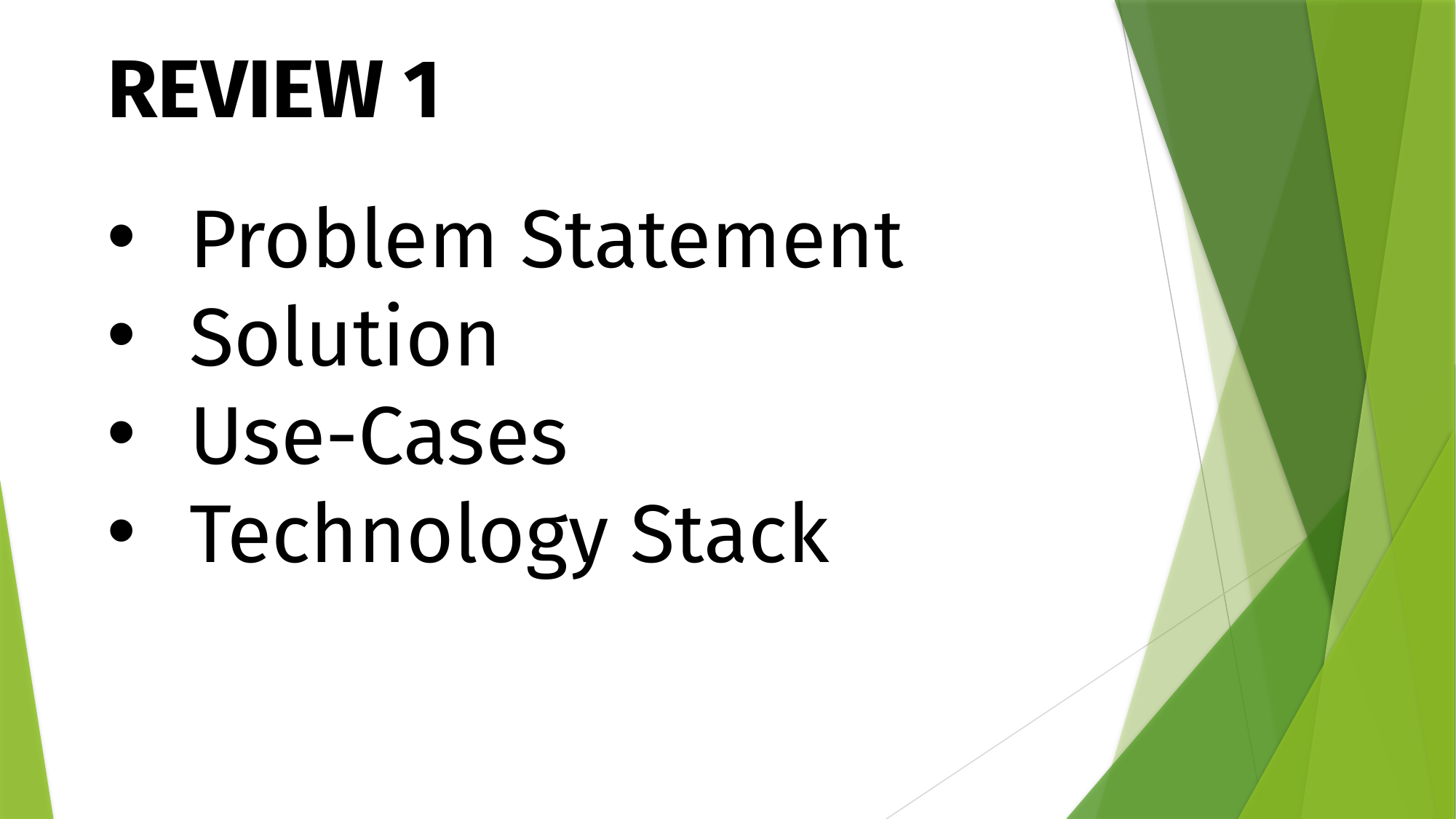

REVIEW 1
Problem Statement
Solution
Use-Cases
Technology Stack